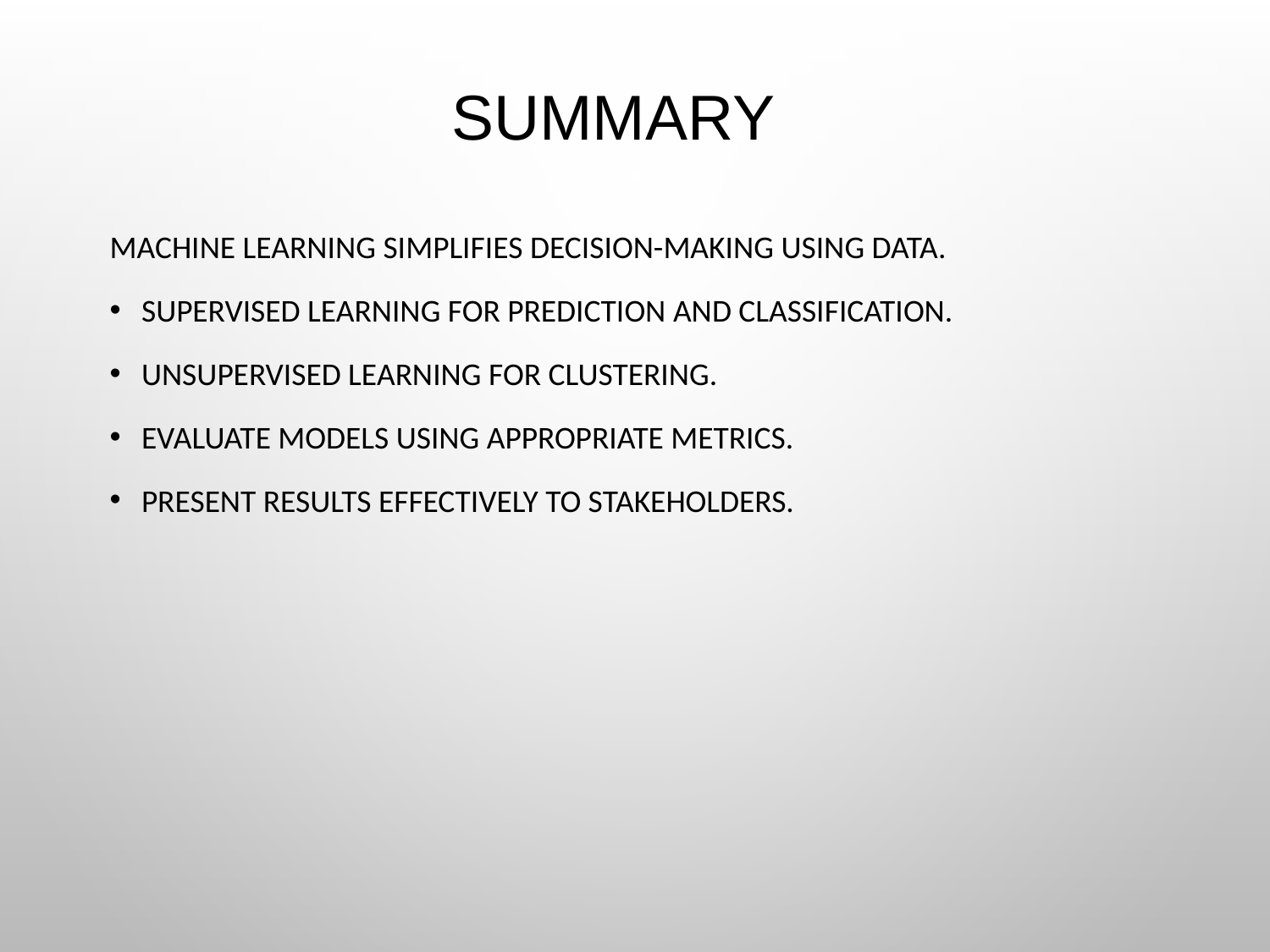

# Summary
Machine Learning simplifies decision-making using data.
Supervised Learning for prediction and classification.
Unsupervised Learning for clustering.
Evaluate models using appropriate metrics.
Present results effectively to stakeholders.